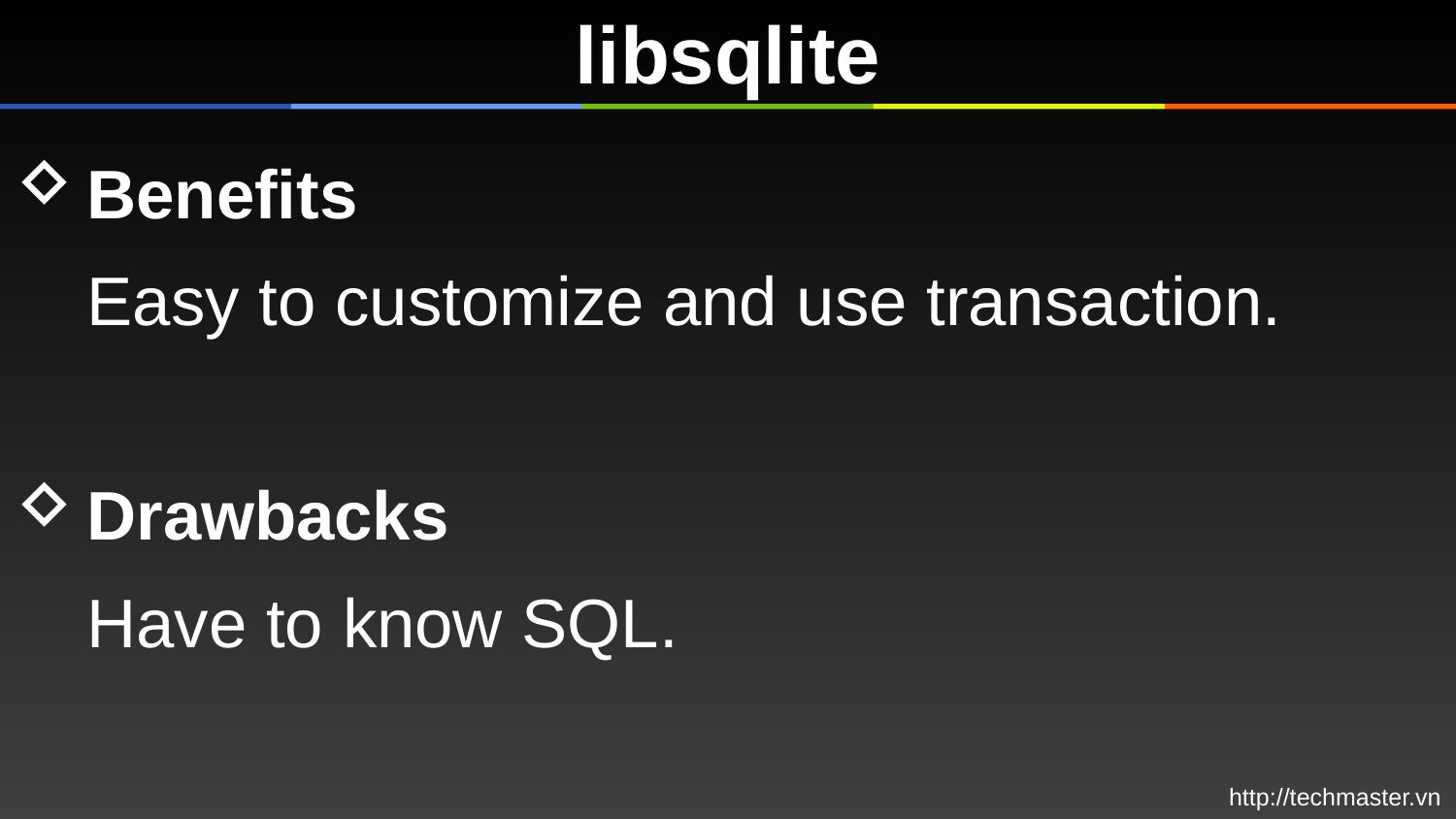

# libsqlite
Benefits
Easy to customize and use transaction.

Drawbacks
Have to know SQL.